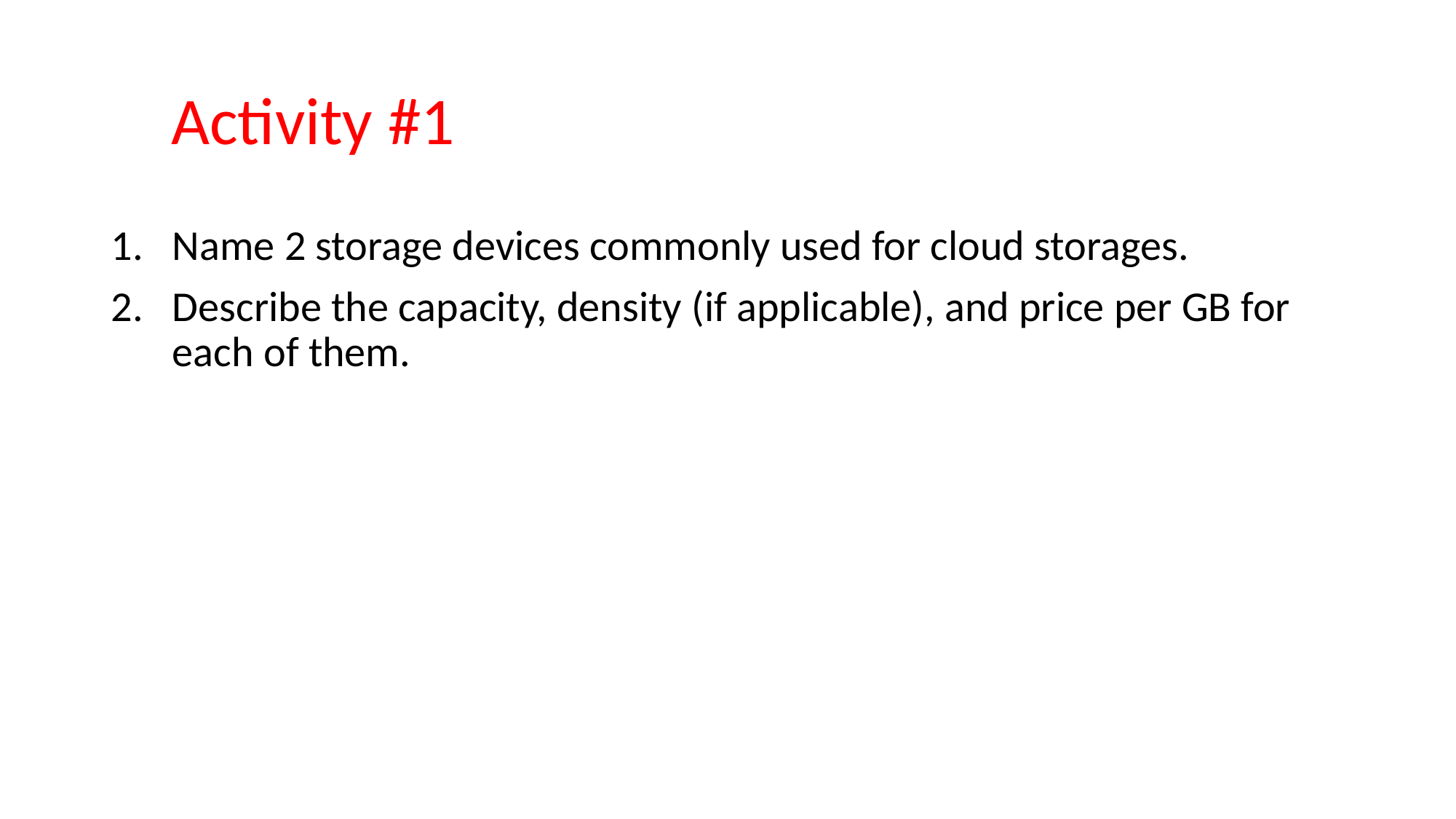

# Activity #1
Name 2 storage devices commonly used for cloud storages.
Describe the capacity, density (if applicable), and price per GB for each of them.